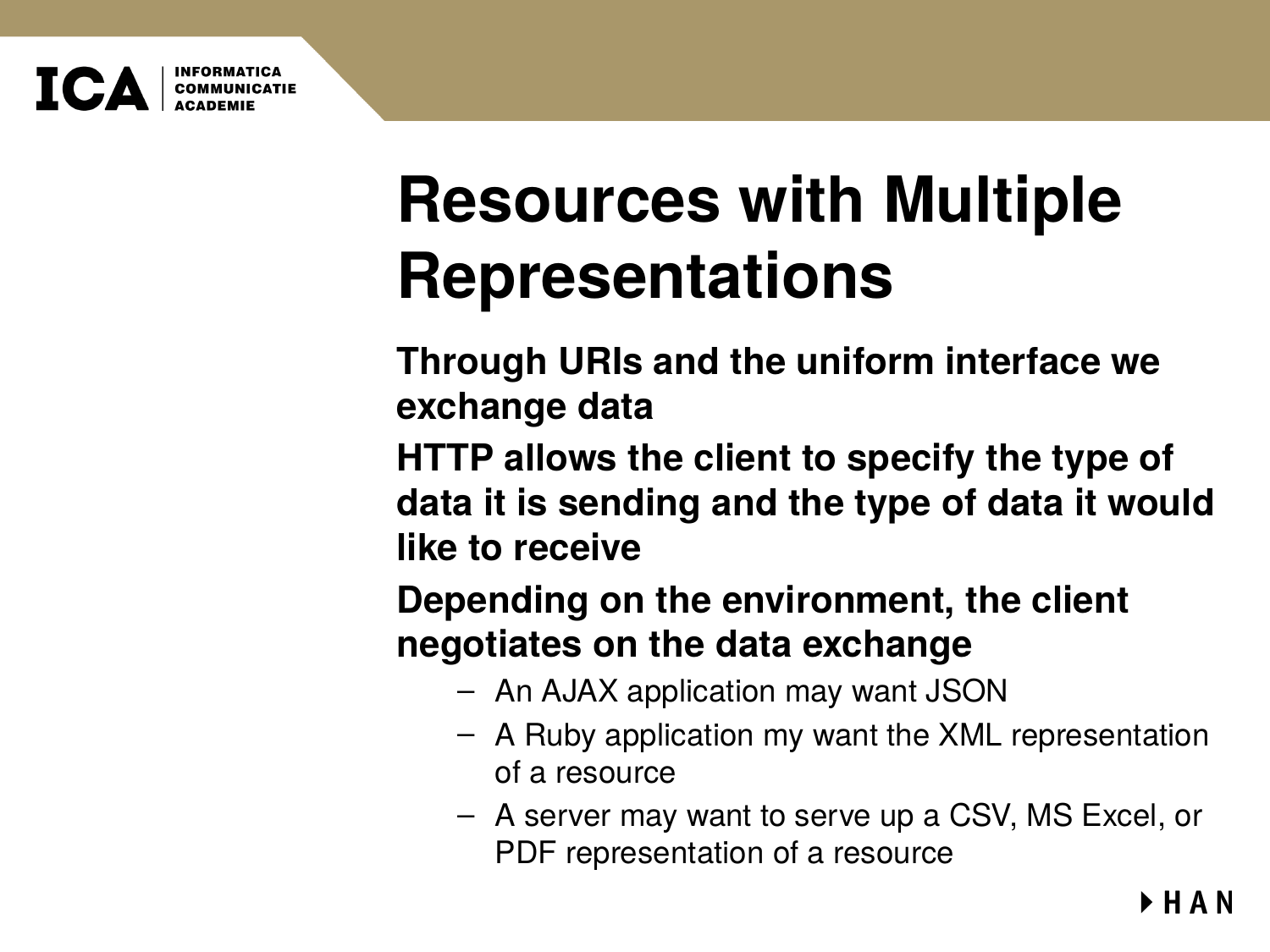

# Resources with Multiple Representations

Through URIs and the uniform interface we exchange data
HTTP allows the client to specify the type of data it is sending and the type of data it would like to receive
Depending on the environment, the client negotiates on the data exchange
An AJAX application may want JSON
A Ruby application my want the XML representation of a resource
A server may want to serve up a CSV, MS Excel, or PDF representation of a resource